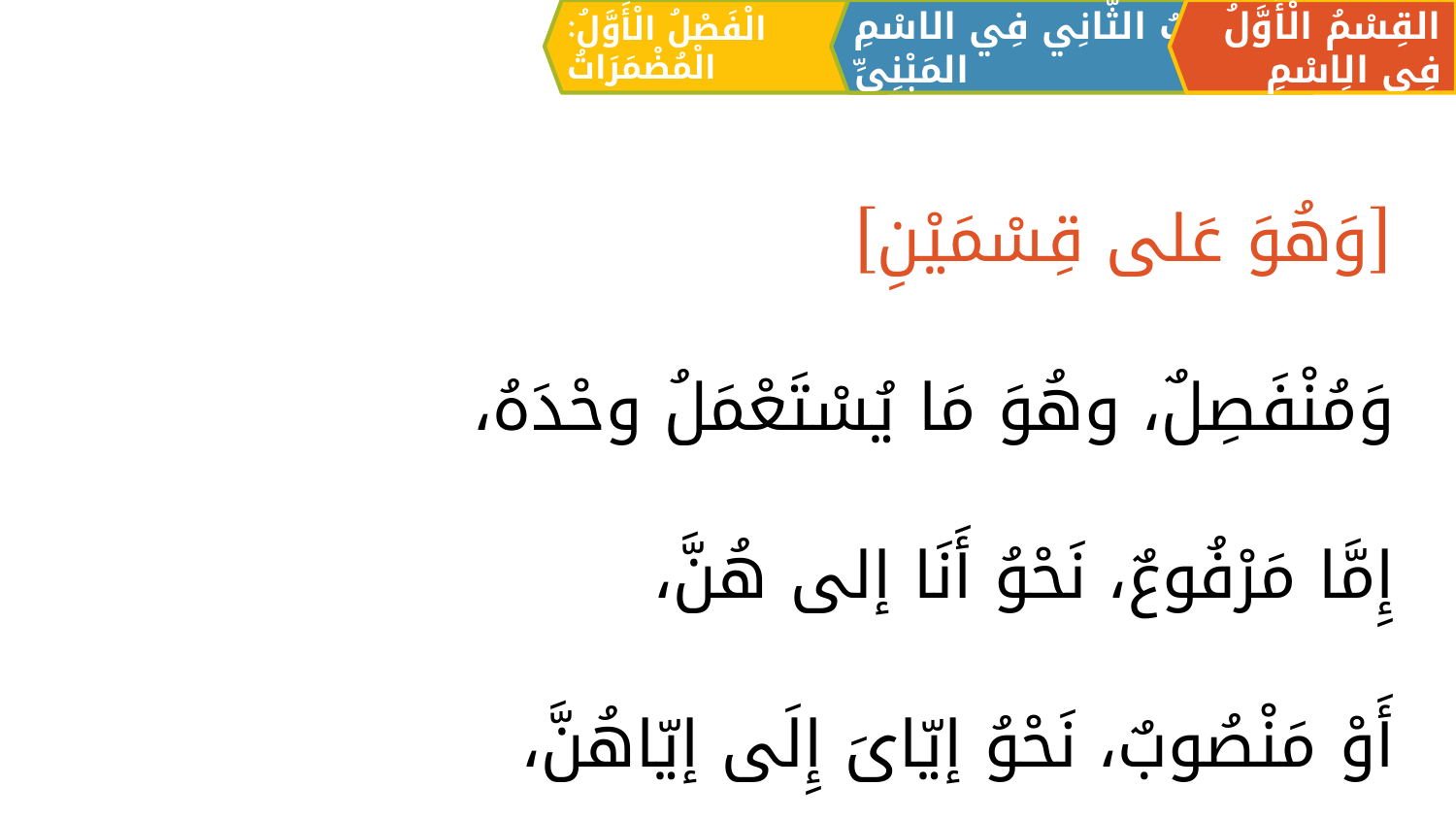

الْفَصْلُ الْأَوَّلُ: الْمُضْمَرَاتُ
القِسْمُ الْأَوَّلُ فِي الِاسْمِ
اَلبَابُ الثَّانِي فِي الاسْمِ المَبْنِيِّ
[وَهُوَ عَلى قِسْمَيْنِ]
وَمُنْفَصِلٌ، وهُوَ مَا يُسْتَعْمَلُ وحْدَهُ،
	إِمَّا مَرْفُوعٌ، نَحْوُ أَنَا إلى هُنَّ،
	أَوْ مَنْصُوبٌ، نَحْوُ إيّاىَ إِلَى إيّاهُنَّ،